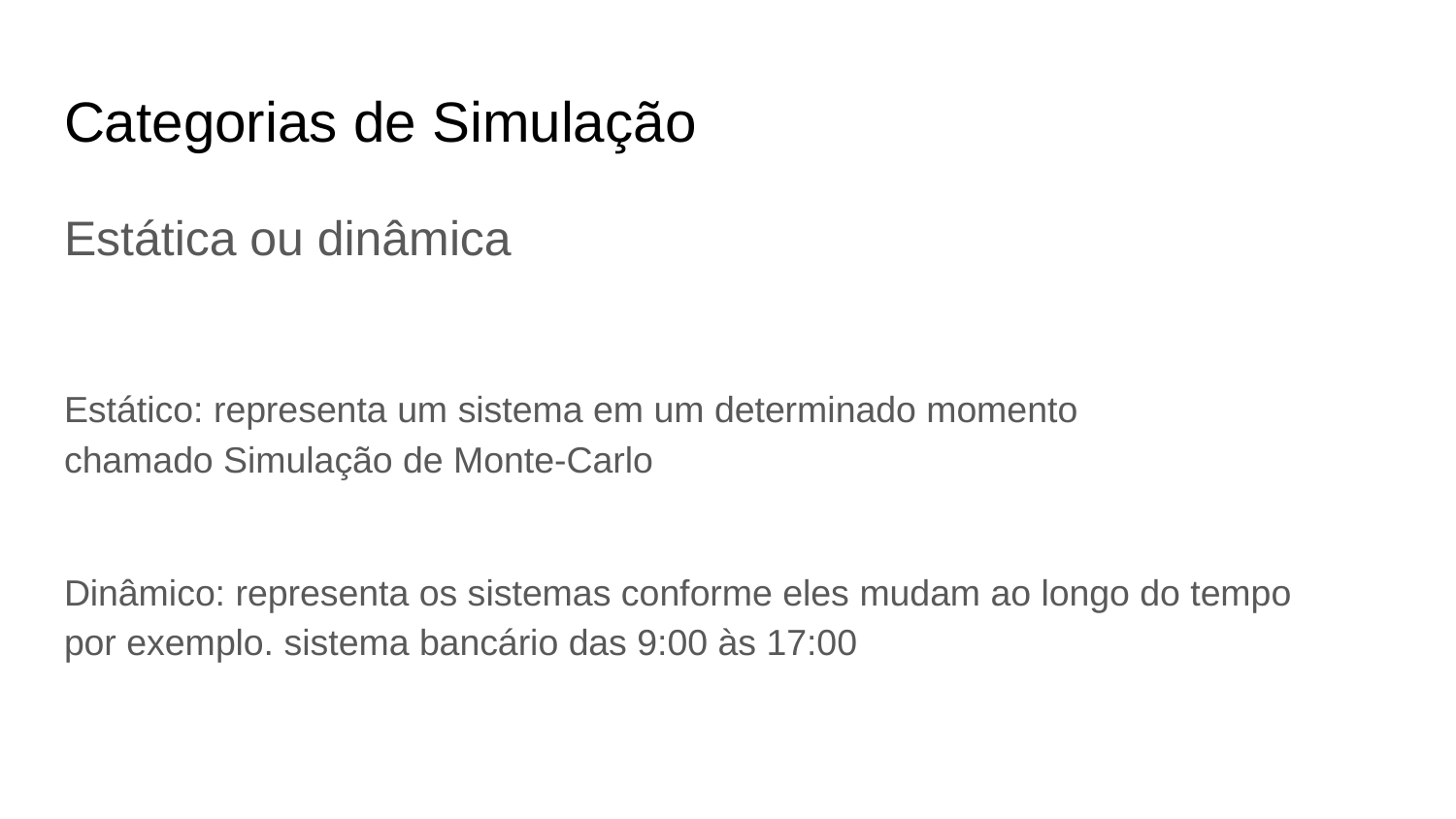

# Categorias de Simulação
Estática ou dinâmica

Estático: representa um sistema em um determinado momento
chamado Simulação de Monte-Carlo
Dinâmico: representa os sistemas conforme eles mudam ao longo do tempo
por exemplo. sistema bancário das 9:00 às 17:00